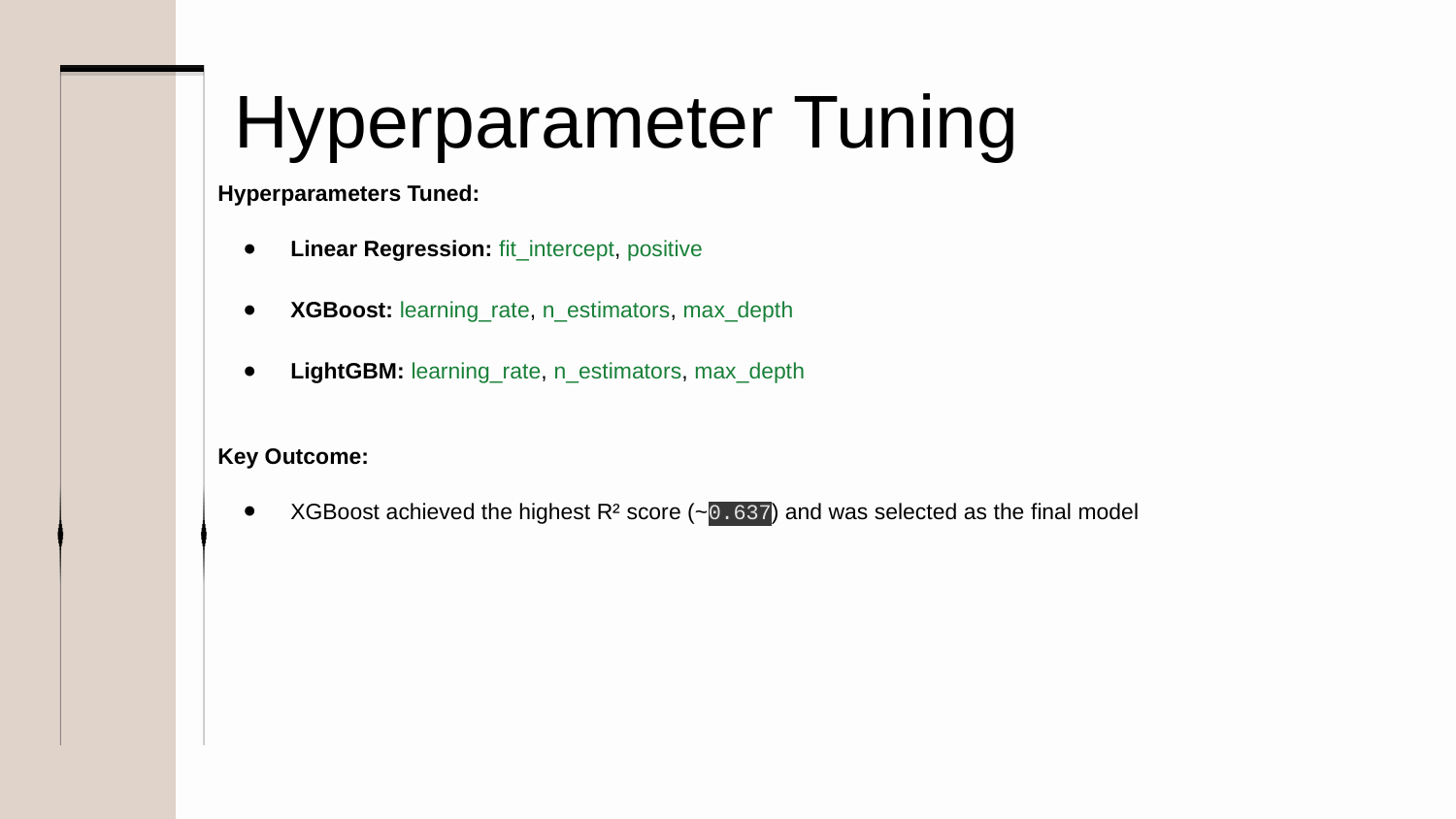

Hyperparameter Tuning
Hyperparameters Tuned:
Linear Regression: fit_intercept, positive
XGBoost: learning_rate, n_estimators, max_depth
LightGBM: learning_rate, n_estimators, max_depth
Key Outcome:
XGBoost achieved the highest R² score (~0.637) and was selected as the final model